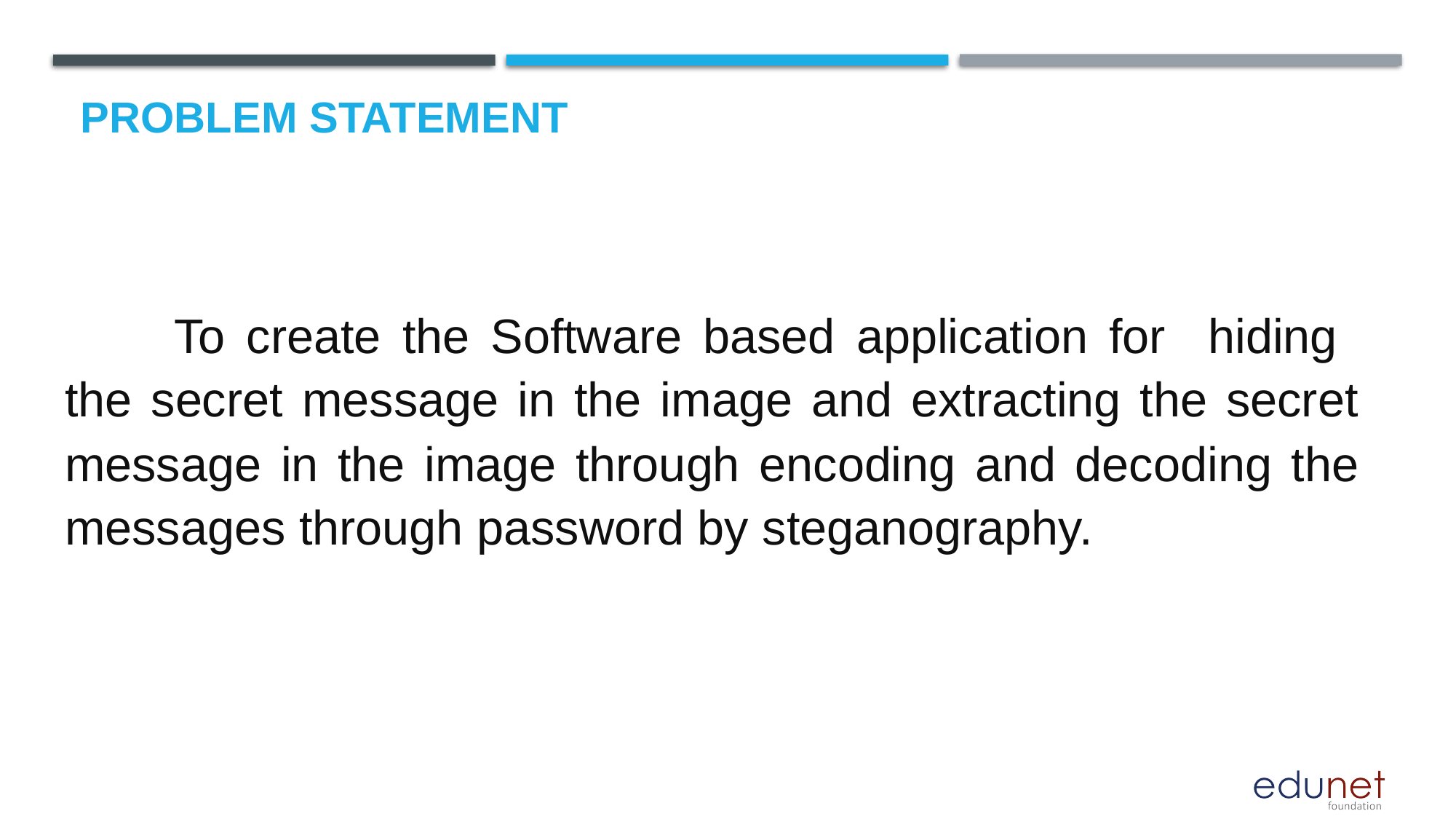

# Problem Statement
	To create the Software based application for  hiding  the secret message in the image and extracting the secret message in the image through encoding and decoding the messages through password by steganography.